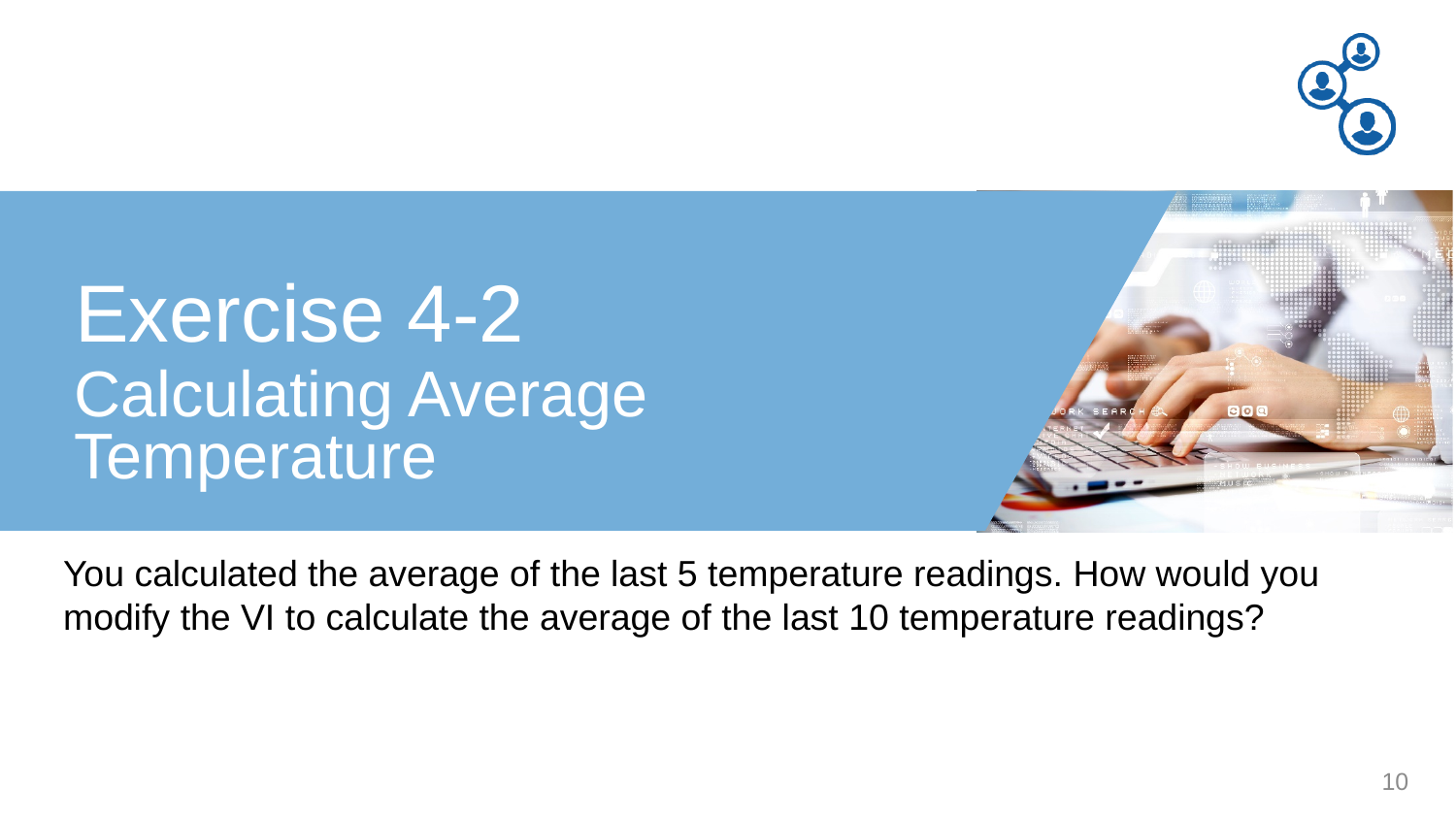

Exercise 4-2
Calculating Average Temperature

You calculated the average of the last 5 temperature readings. How would you modify the VI to calculate the average of the last 10 temperature readings?

10